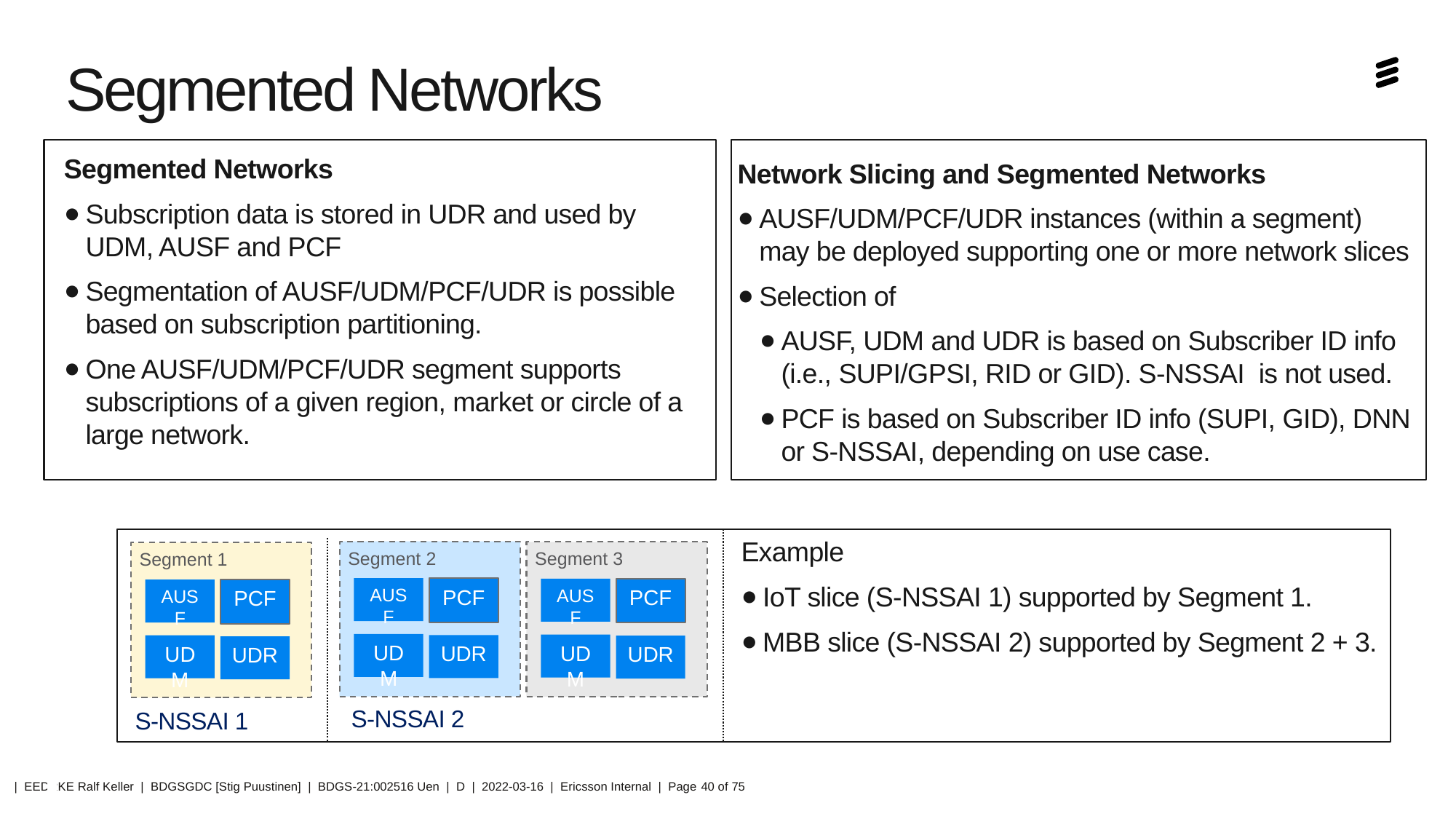

# Segmented Networks

Segmented Networks
Subscription data is stored in UDR and used by UDM, AUSF and PCF
Segmentation of AUSF/UDM/PCF/UDR is possible based on subscription partitioning.
One AUSF/UDM/PCF/UDR segment supports subscriptions of a given region, market or circle of a large network.

Network Slicing and Segmented Networks
AUSF/UDM/PCF/UDR instances (within a segment) may be deployed supporting one or more network slices
Selection of
AUSF, UDM and UDR is based on Subscriber ID info (i.e., SUPI/GPSI, RID or GID). S-NSSAI  is not used.
PCF is based on Subscriber ID info (SUPI, GID), DNN or S-NSSAI, depending on use case.

Example
IoT slice (S-NSSAI 1) supported by Segment 1.
MBB slice (S-NSSAI 2) supported by Segment 2 + 3.

Segment 2
Segment 3
Segment 1
AUSF
PCF
AUSF
PCF
AUSF
PCF
UDM
UDM
UDR
UDM
UDR
UDR
S-NSSAI 2
S-NSSAI 1